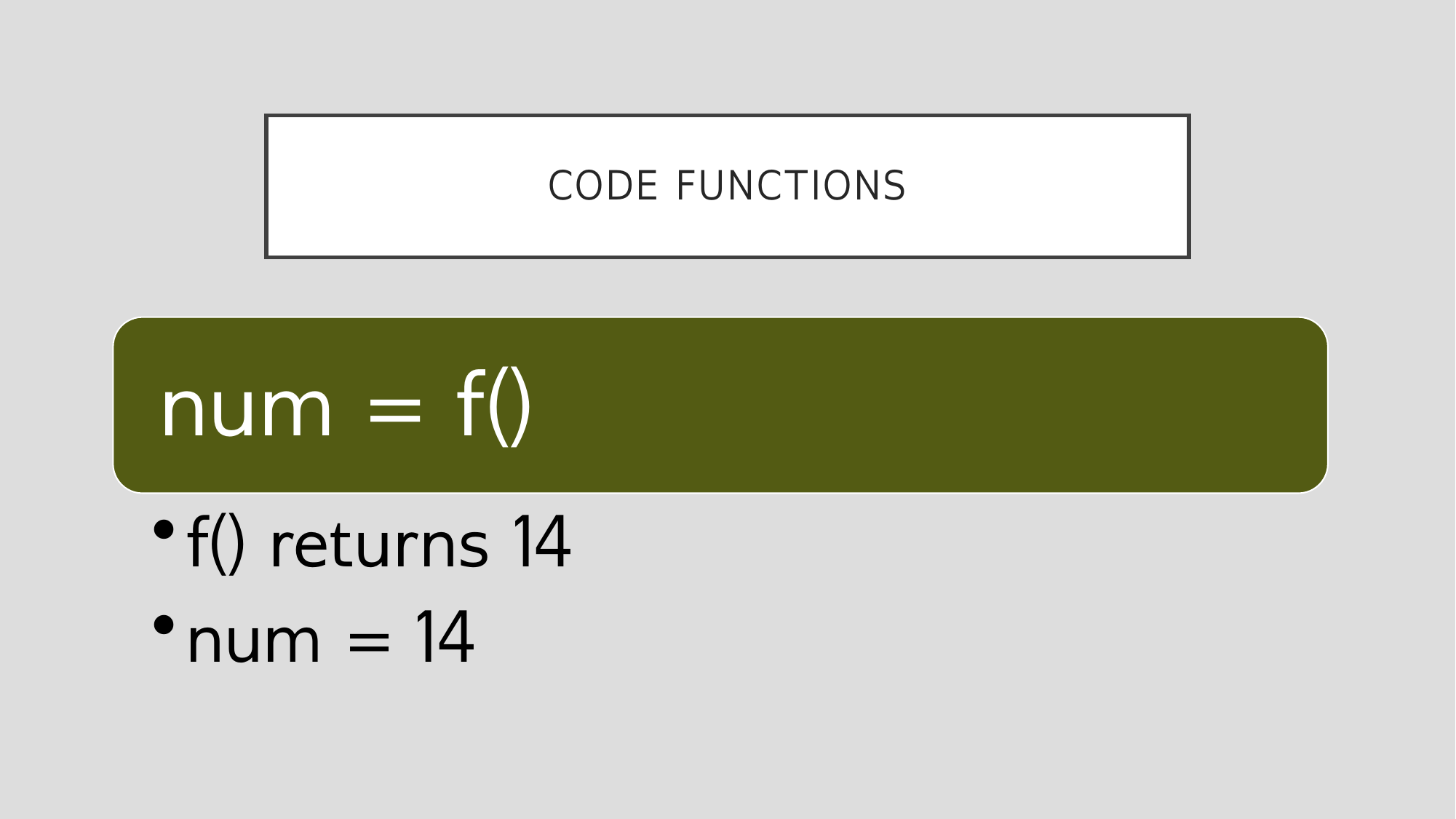

# Code Functions
num = f()
f() returns 14
num = 14